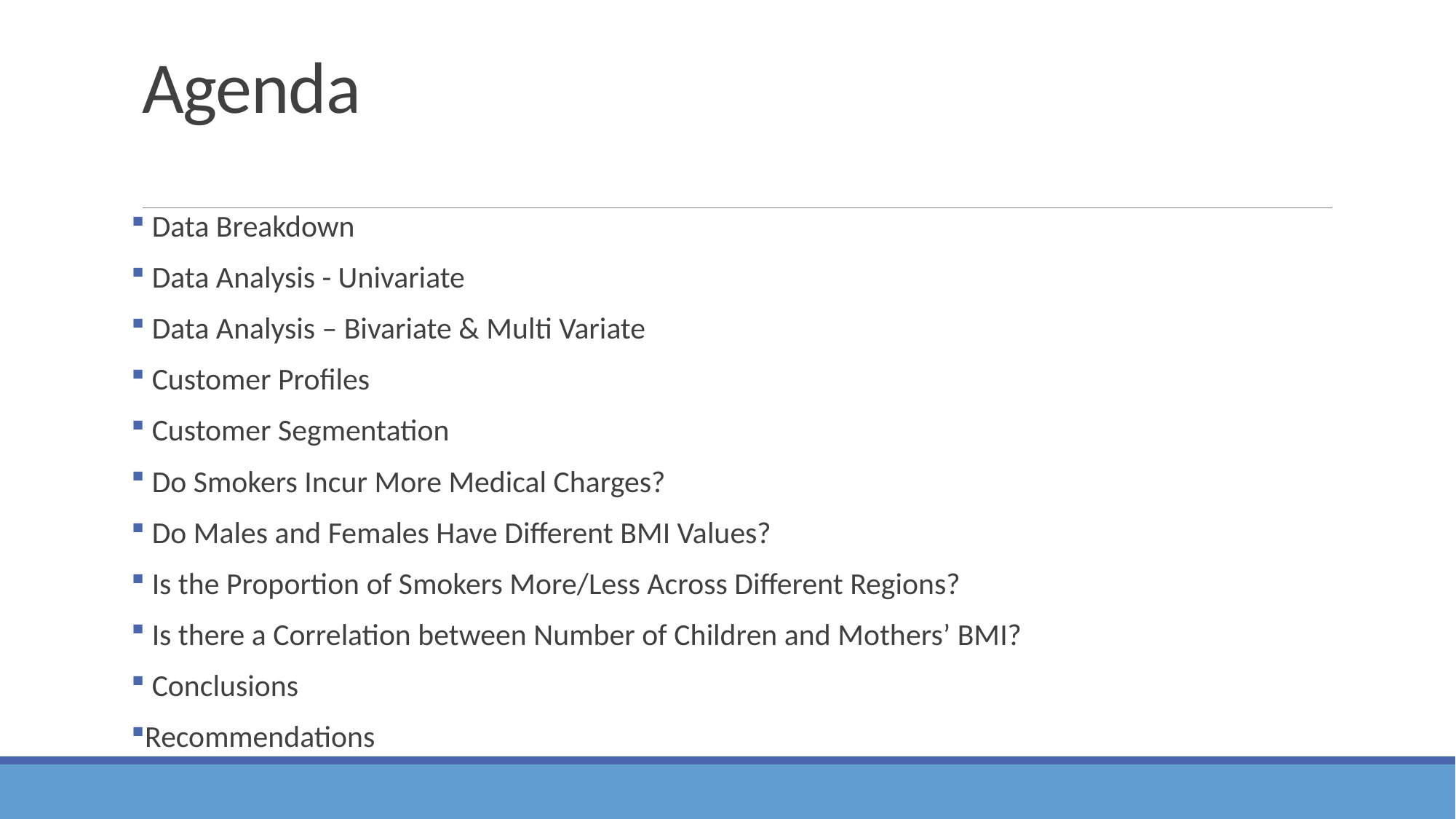

# Agenda
 Data Breakdown
 Data Analysis - Univariate
 Data Analysis – Bivariate & Multi Variate
 Customer Profiles
 Customer Segmentation
 Do Smokers Incur More Medical Charges?
 Do Males and Females Have Different BMI Values?
 Is the Proportion of Smokers More/Less Across Different Regions?
 Is there a Correlation between Number of Children and Mothers’ BMI?
 Conclusions
Recommendations